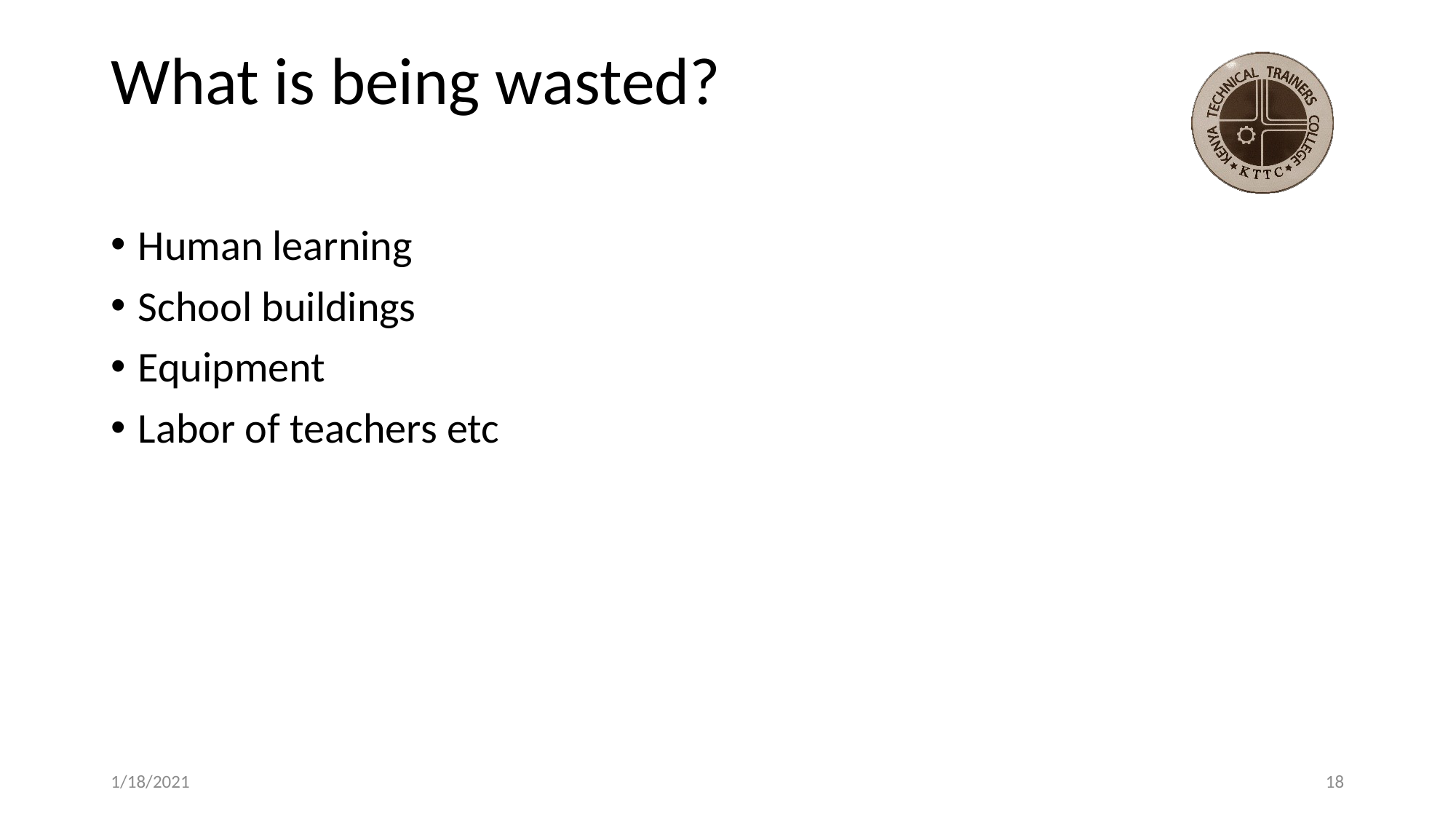

# What is being wasted?
Human learning
School buildings
Equipment
Labor of teachers etc

1/18/2021

18